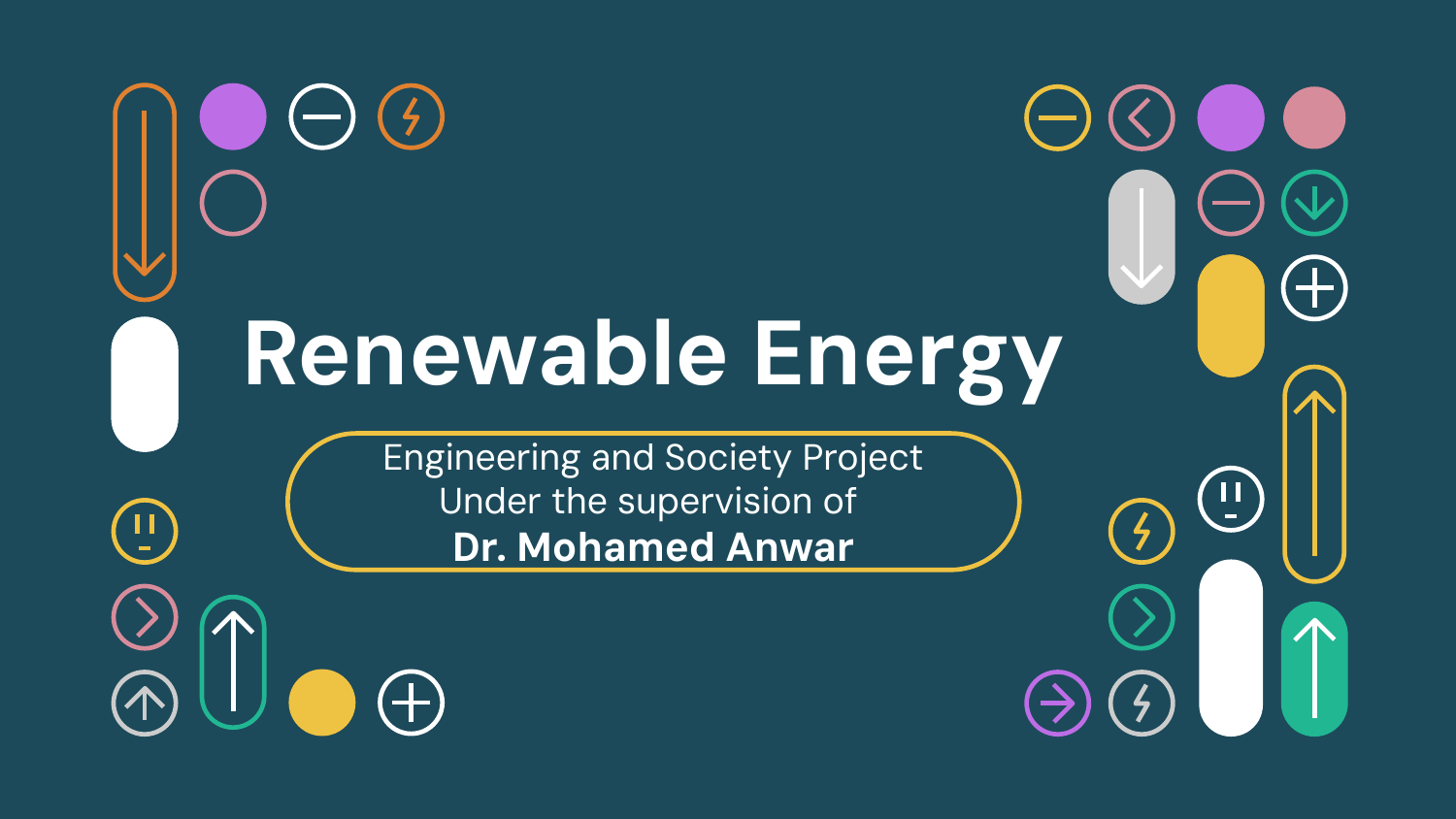

# Renewable Energy

Engineering and Society Project
Under the supervision of
Dr. Mohamed Anwar